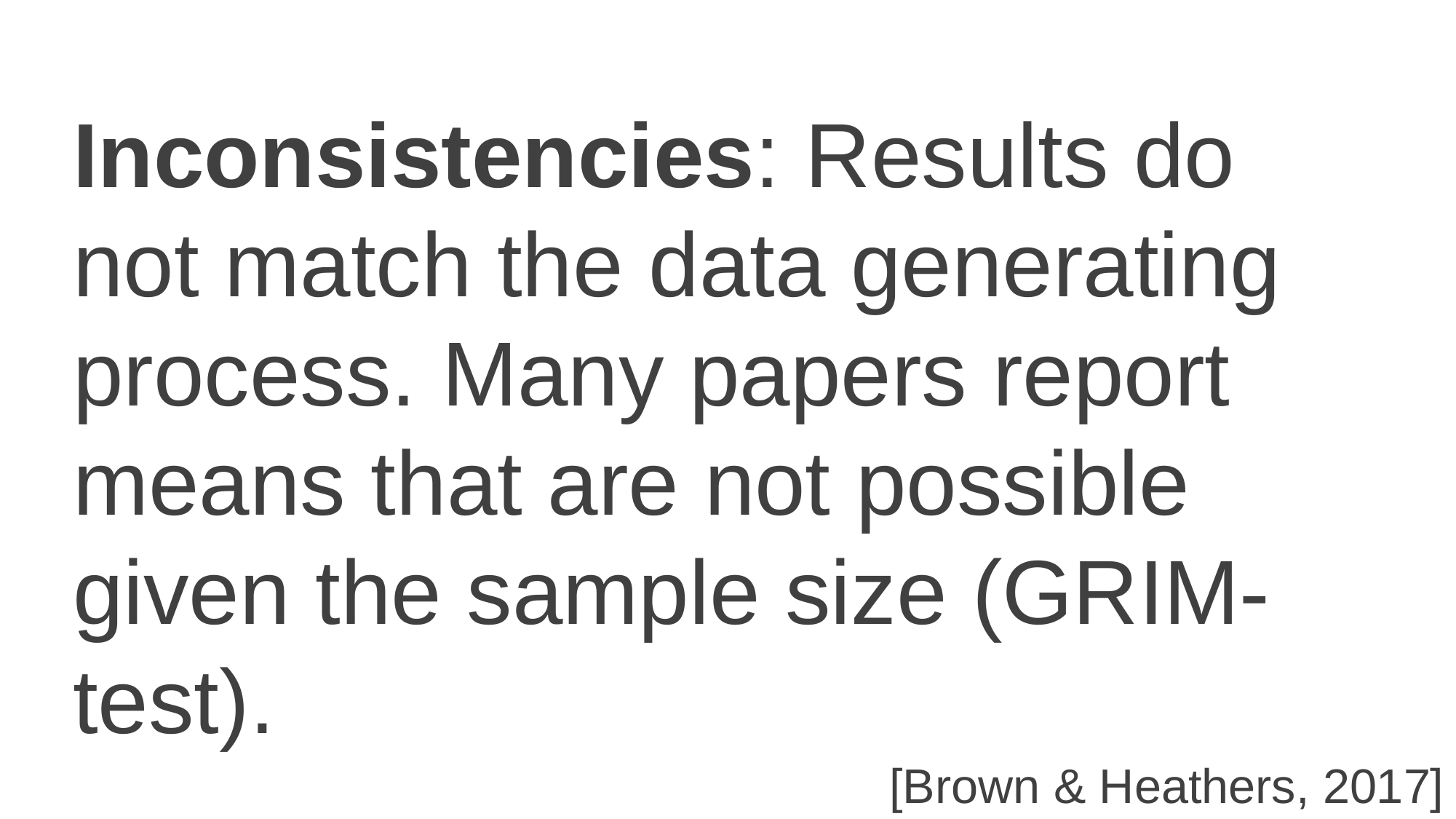

Inconsistencies: Results do not match the data generating process. Many papers report means that are not possible given the sample size (GRIM-test).
[Brown & Heathers, 2017]